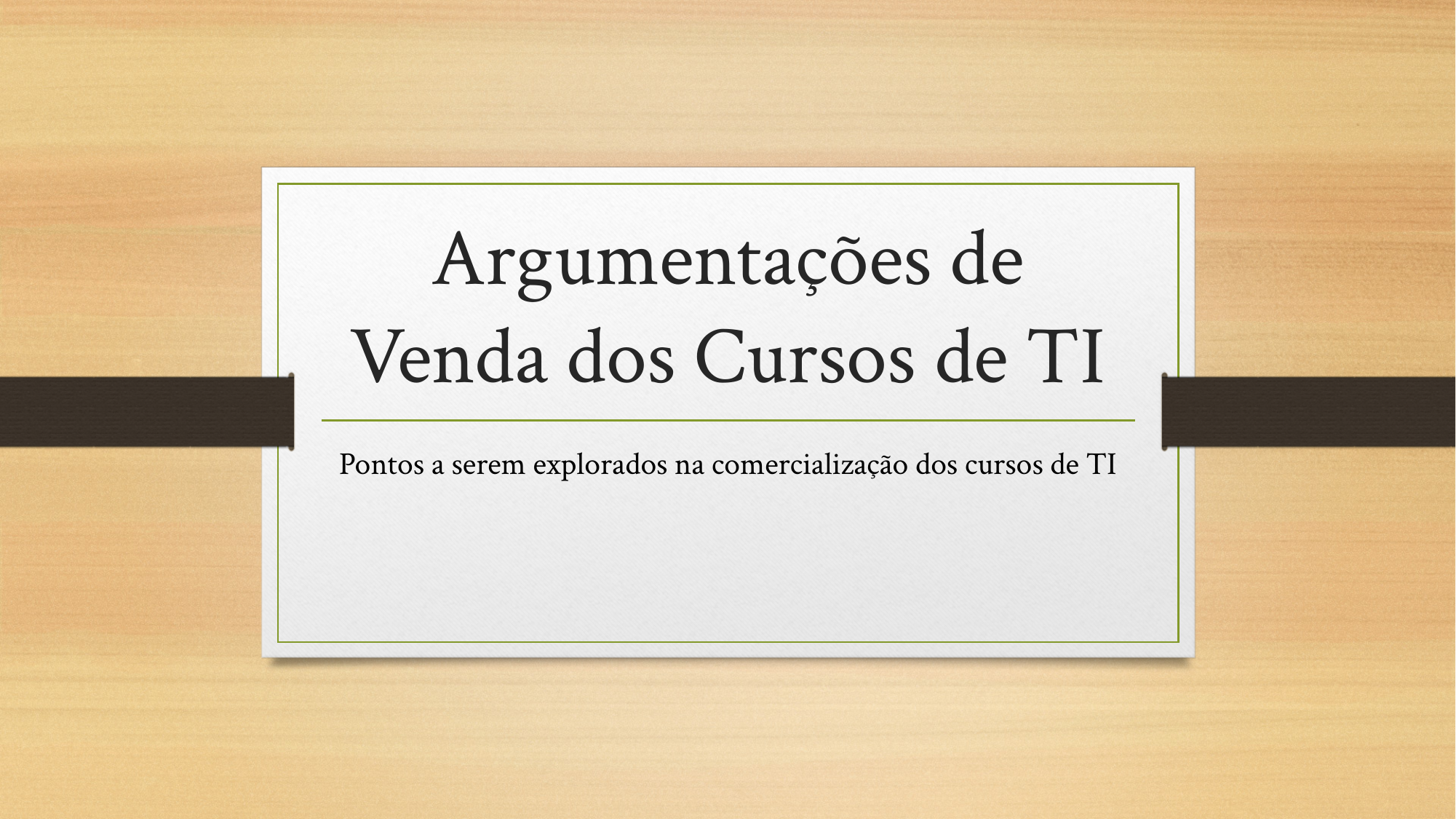

# Argumentações de Venda dos Cursos de TI
Pontos a serem explorados na comercialização dos cursos de TI